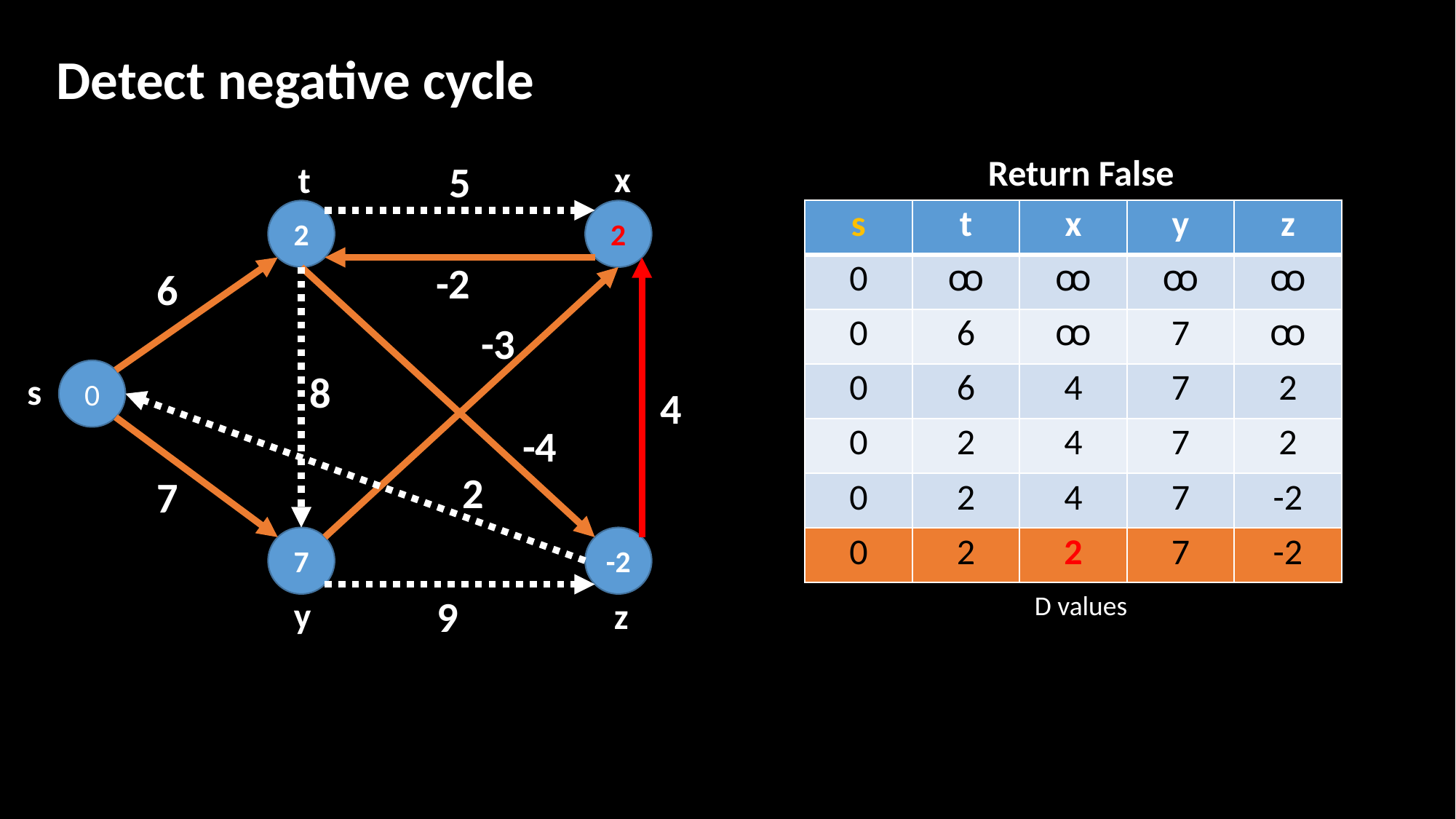

Detect negative cycle
Return False
5
x
t
| s | t | x | y | z |
| --- | --- | --- | --- | --- |
| 0 | ꝏ | ꝏ | ꝏ | ꝏ |
| 0 | 6 | ꝏ | 7 | ꝏ |
| 0 | 6 | 4 | 7 | 2 |
| 0 | 2 | 4 | 7 | 2 |
| 0 | 2 | 4 | 7 | -2 |
| 0 | 2 | 2 | 7 | -2 |
2
2
-2
6
-3
8
0
s
4
-4

2
7
7
-2
D values
9
y
z